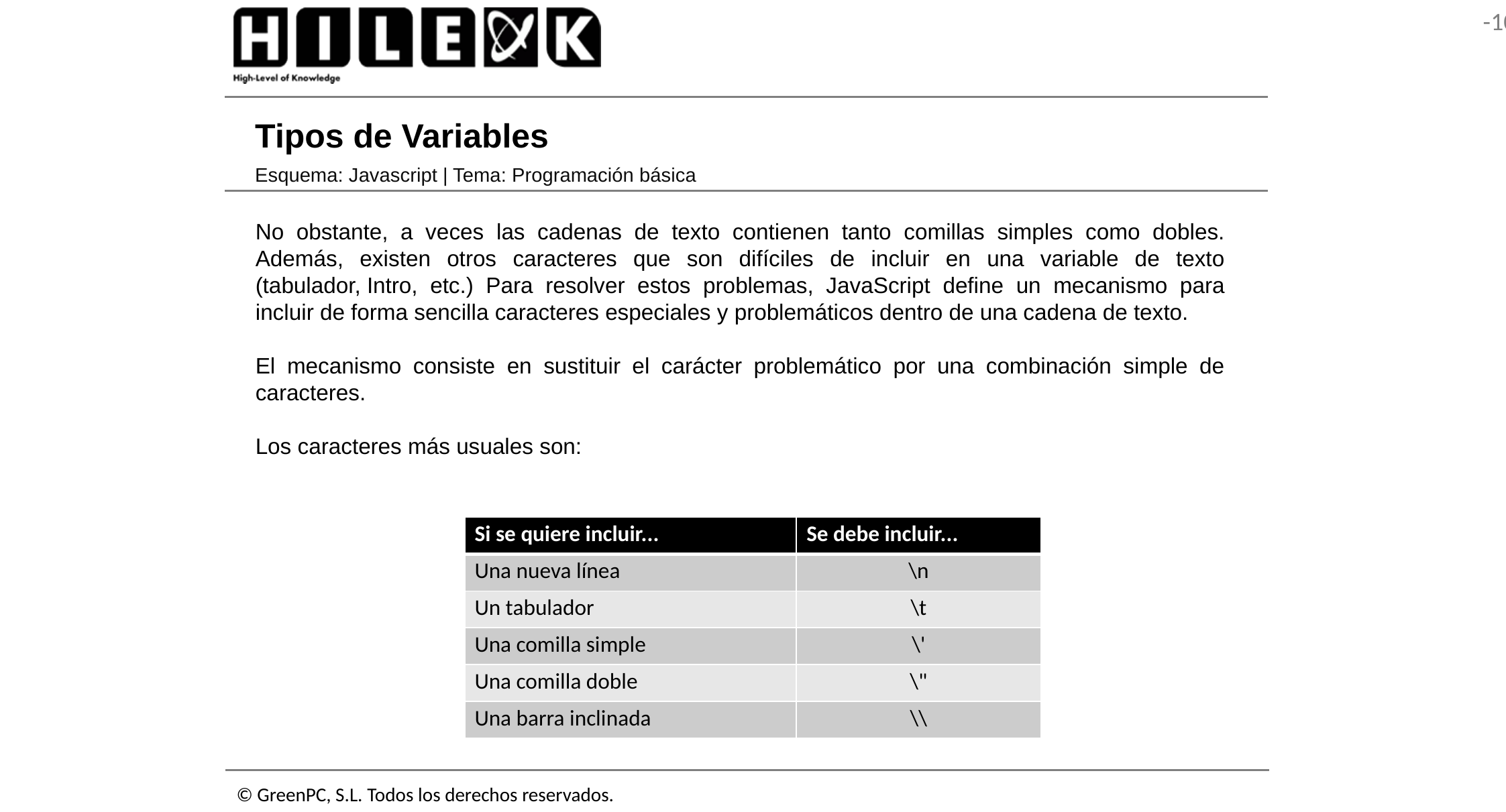

# Tipos de Variables
Esquema: Javascript | Tema: Programación básica
No obstante, a veces las cadenas de texto contienen tanto comillas simples como dobles. Además, existen otros caracteres que son difíciles de incluir en una variable de texto (tabulador, Intro, etc.) Para resolver estos problemas, JavaScript define un mecanismo para incluir de forma sencilla caracteres especiales y problemáticos dentro de una cadena de texto.

El mecanismo consiste en sustituir el carácter problemático por una combinación simple de caracteres.

Los caracteres más usuales son:
| Si se quiere incluir... | Se debe incluir... |
| --- | --- |
| Una nueva línea | \n |
| Un tabulador | \t |
| Una comilla simple | \' |
| Una comilla doble | \" |
| Una barra inclinada | \\ |